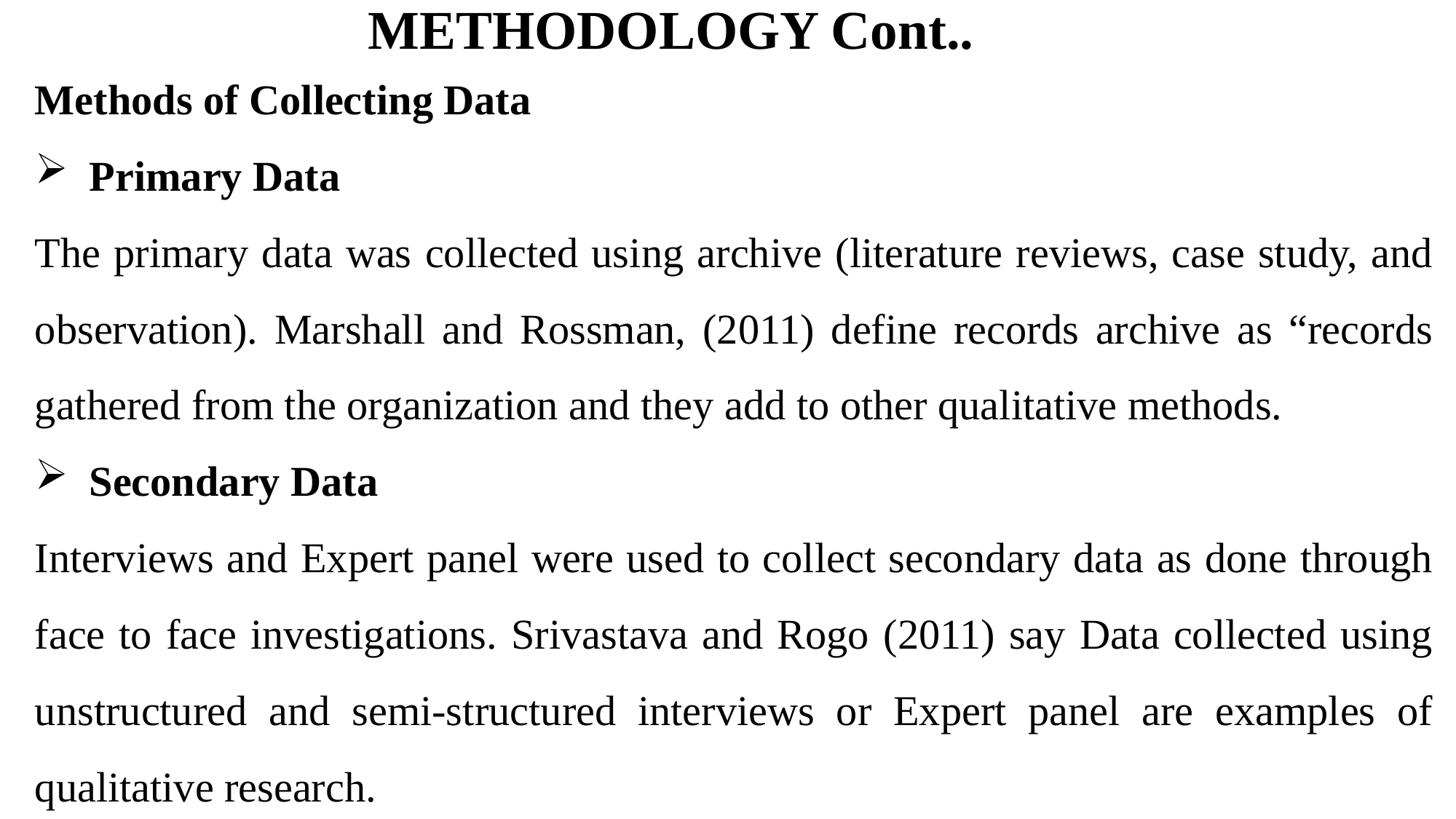

METHODOLOGY Cont..
Methods of Collecting Data
Primary Data
The primary data was collected using archive (literature reviews, case study, and observation). Marshall and Rossman, (2011) define records archive as “records gathered from the organization and they add to other qualitative methods.
Secondary Data
Interviews and Expert panel were used to collect secondary data as done through face to face investigations. Srivastava and Rogo (2011) say Data collected using unstructured and semi-structured interviews or Expert panel are examples of qualitative research.